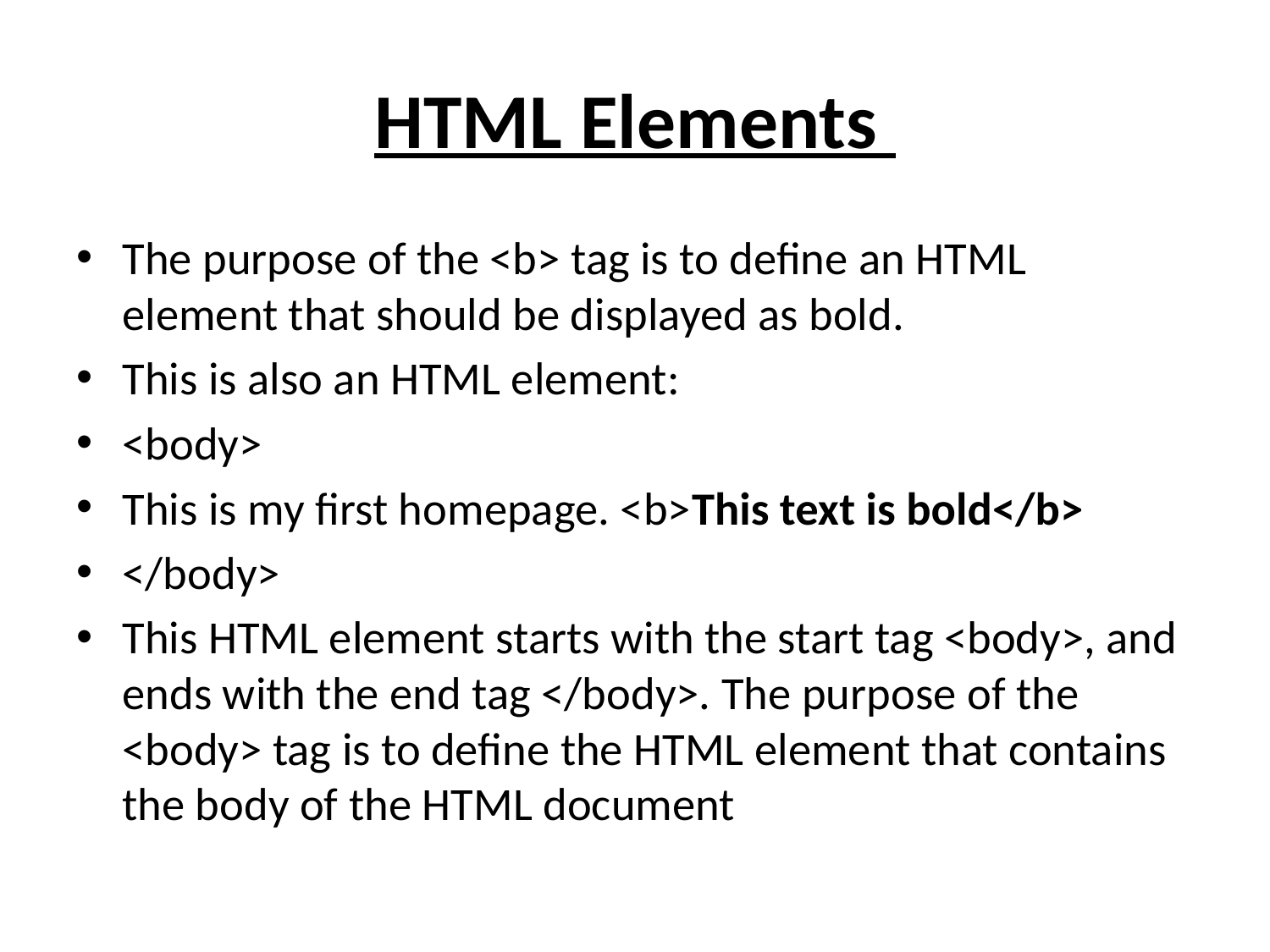

# HTML Elements
The purpose of the <b> tag is to define an HTML element that should be displayed as bold.
This is also an HTML element:
<body>
This is my first homepage. <b>This text is bold</b>
</body>
This HTML element starts with the start tag <body>, and ends with the end tag </body>. The purpose of the <body> tag is to define the HTML element that contains the body of the HTML document